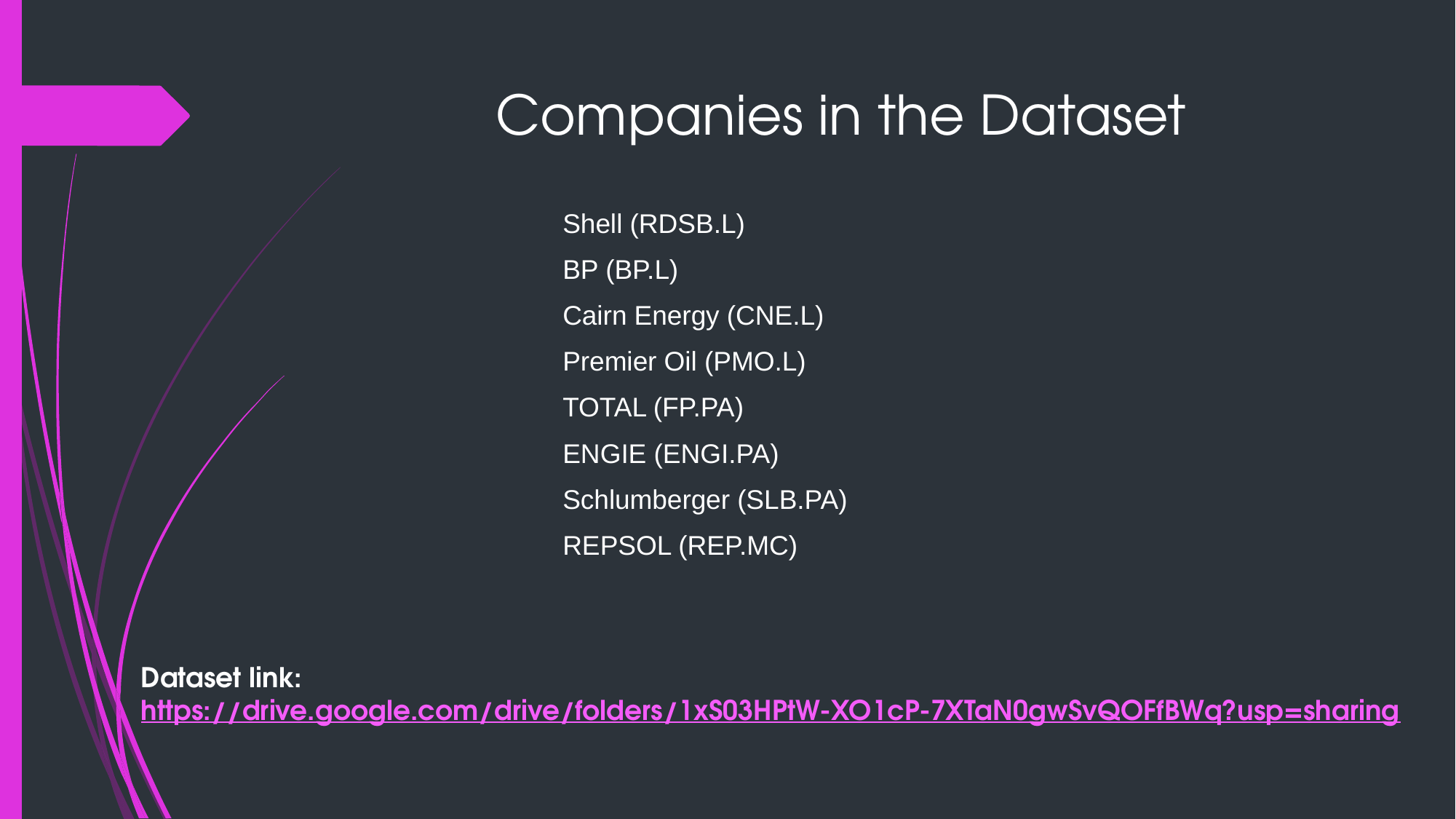

# Companies in the Dataset
Shell (RDSB.L)
BP (BP.L)
Cairn Energy (CNE.L)
Premier Oil (PMO.L)
TOTAL (FP.PA)
ENGIE (ENGI.PA)
Schlumberger (SLB.PA)
REPSOL (REP.MC)

Dataset link: https://drive.google.com/drive/folders/1xS03HPtW-XO1cP-7XTaN0gwSvQOFfBWq?usp=sharing